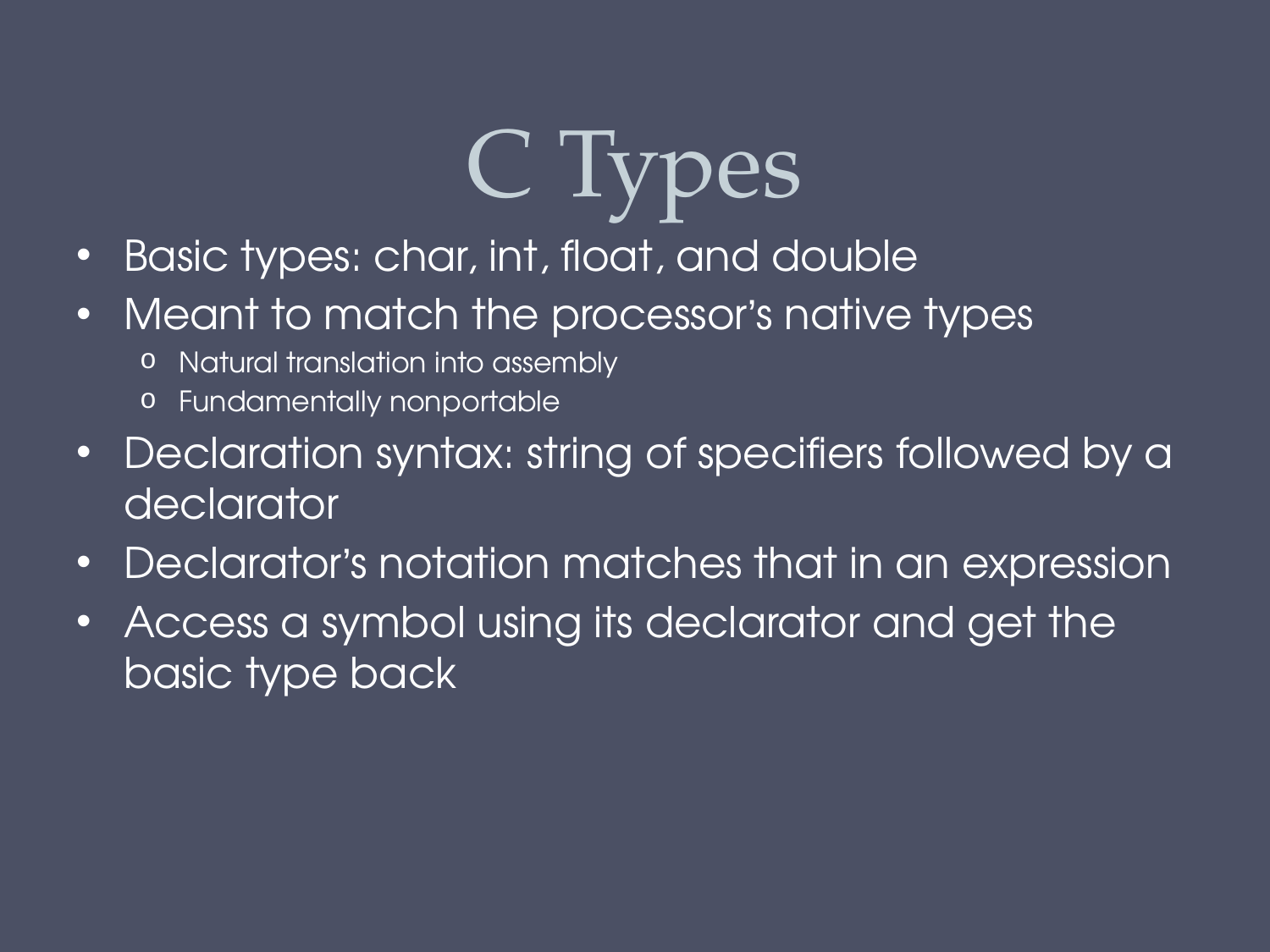

# C Types
Basic types: char, int, float, and double
Meant to match the processor’s native types
Natural translation into assembly
Fundamentally nonportable
Declaration syntax: string of specifiers followed by a declarator
Declarator’s notation matches that in an expression
Access a symbol using its declarator and get the basic type back